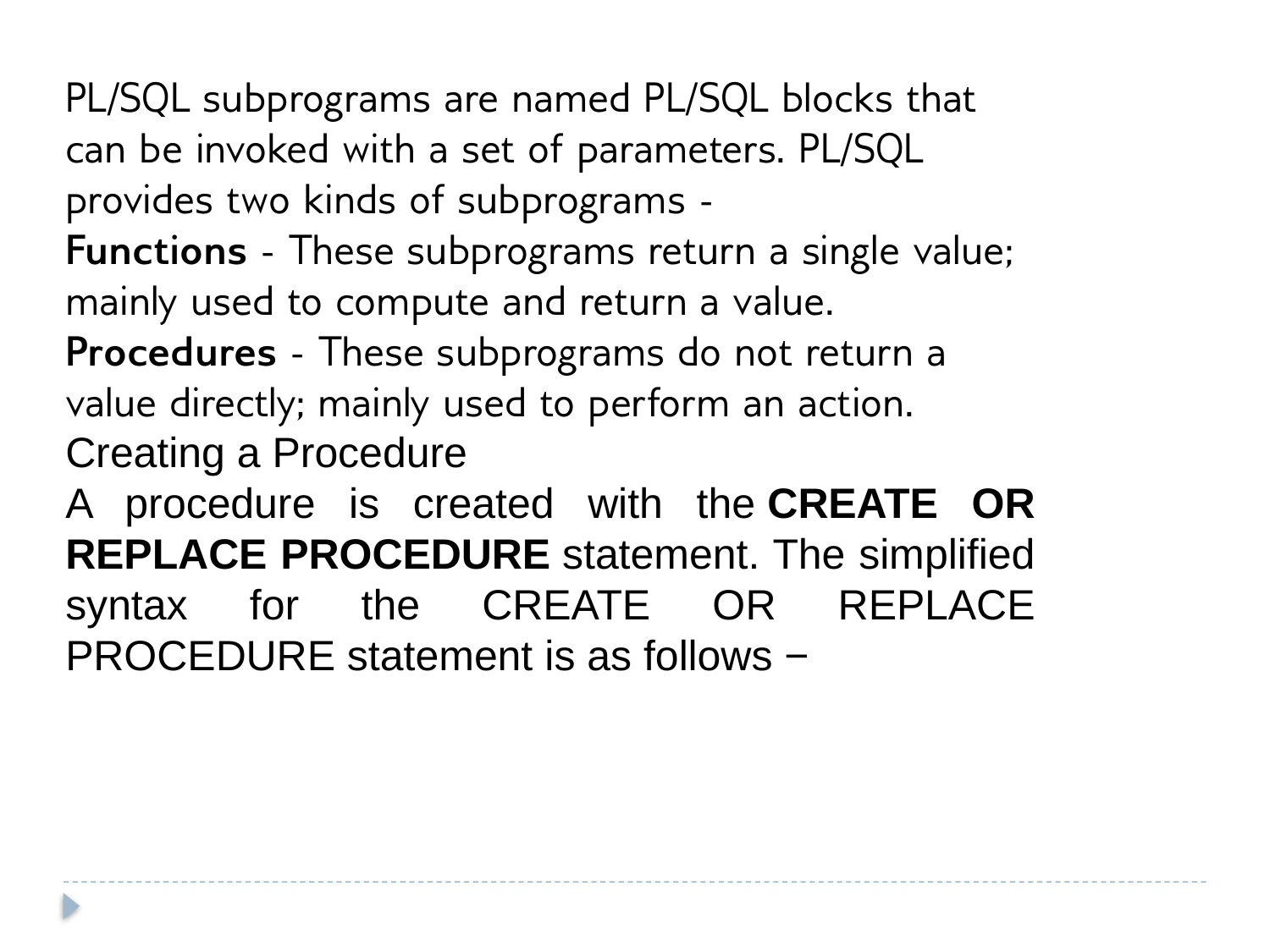

PL/SQL subprograms are named PL/SQL blocks that can be invoked with a set of parameters. PL/SQL provides two kinds of subprograms −
Functions − These subprograms return a single value; mainly used to compute and return a value.
Procedures − These subprograms do not return a value directly; mainly used to perform an action.
Creating a Procedure
A procedure is created with the CREATE OR REPLACE PROCEDURE statement. The simplified syntax for the CREATE OR REPLACE PROCEDURE statement is as follows −